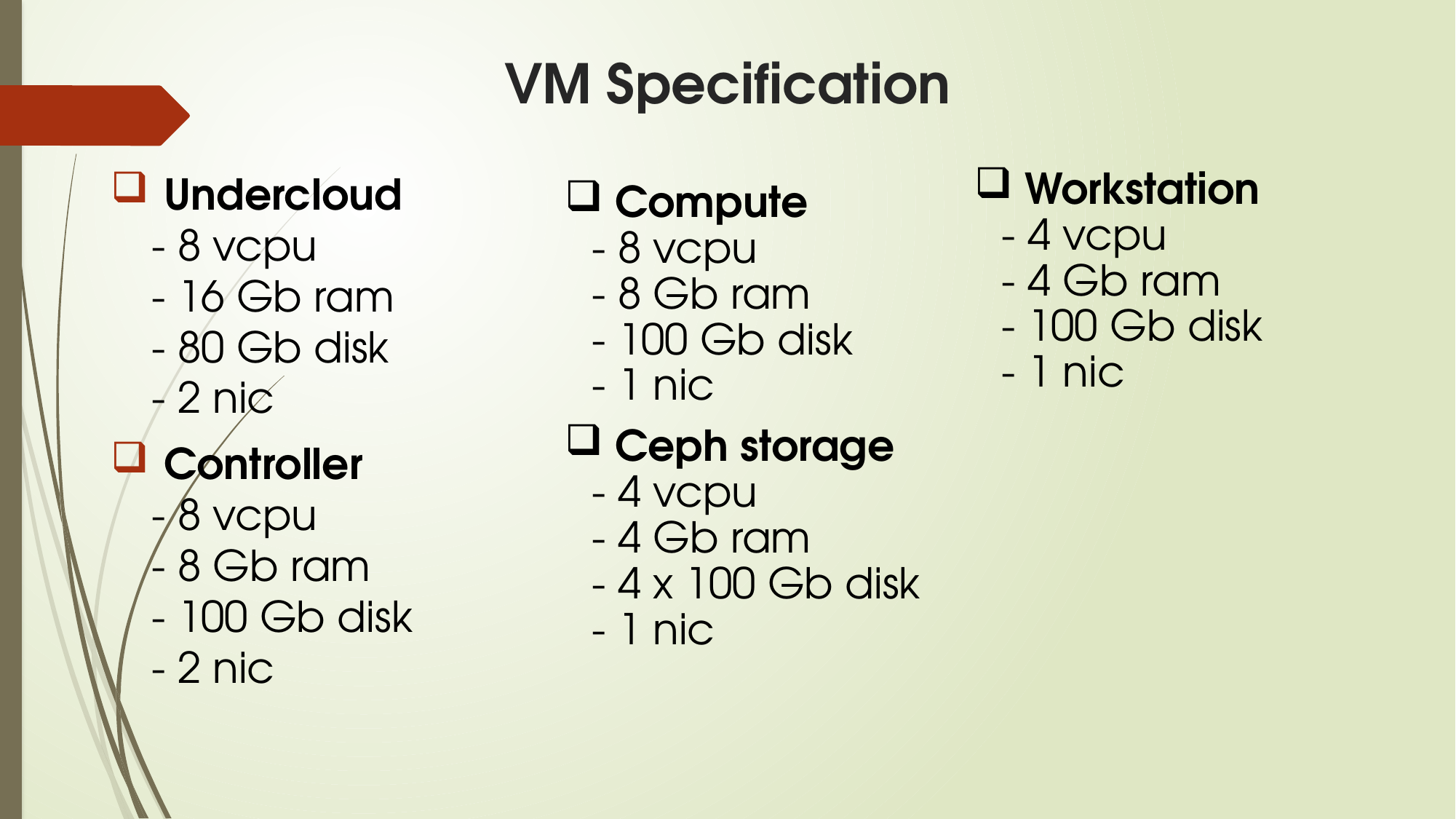

# VM Specification
 Undercloud
- 8 vcpu
- 16 Gb ram
- 80 Gb disk
- 2 nic
 Controller
- 8 vcpu
- 8 Gb ram
- 100 Gb disk
- 2 nic
 Workstation
- 4 vcpu
- 4 Gb ram
- 100 Gb disk
- 1 nic
 Compute
- 8 vcpu
- 8 Gb ram
- 100 Gb disk
- 1 nic
 Ceph storage
- 4 vcpu
- 4 Gb ram
- 4 x 100 Gb disk
- 1 nic